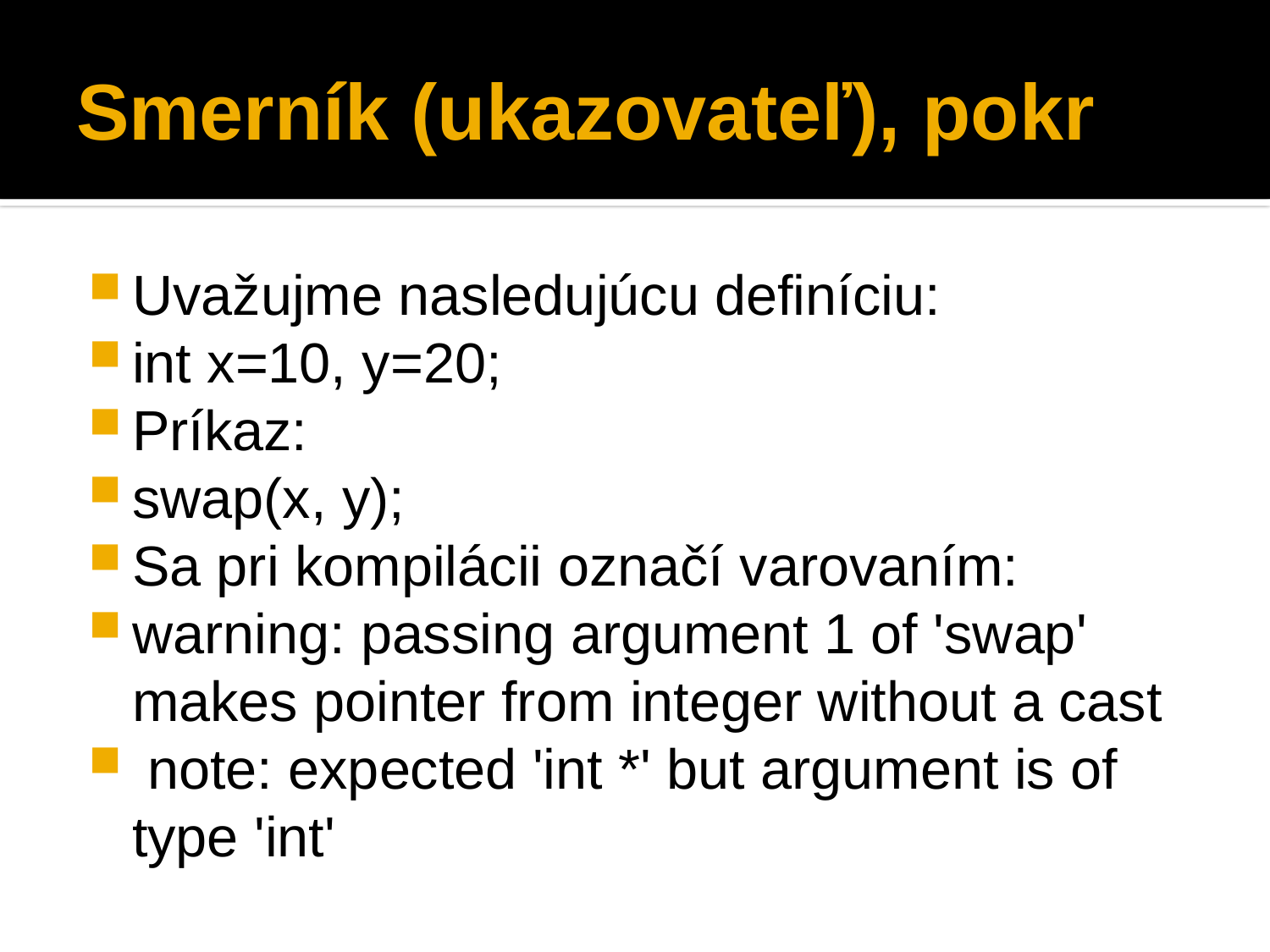

# Smerník (ukazovateľ), pokr
Uvažujme nasledujúcu definíciu:
int x=10, y=20;
Príkaz:
swap(x, y);
Sa pri kompilácii označí varovaním:
warning: passing argument 1 of 'swap' makes pointer from integer without a cast
 note: expected 'int *' but argument is of type 'int'